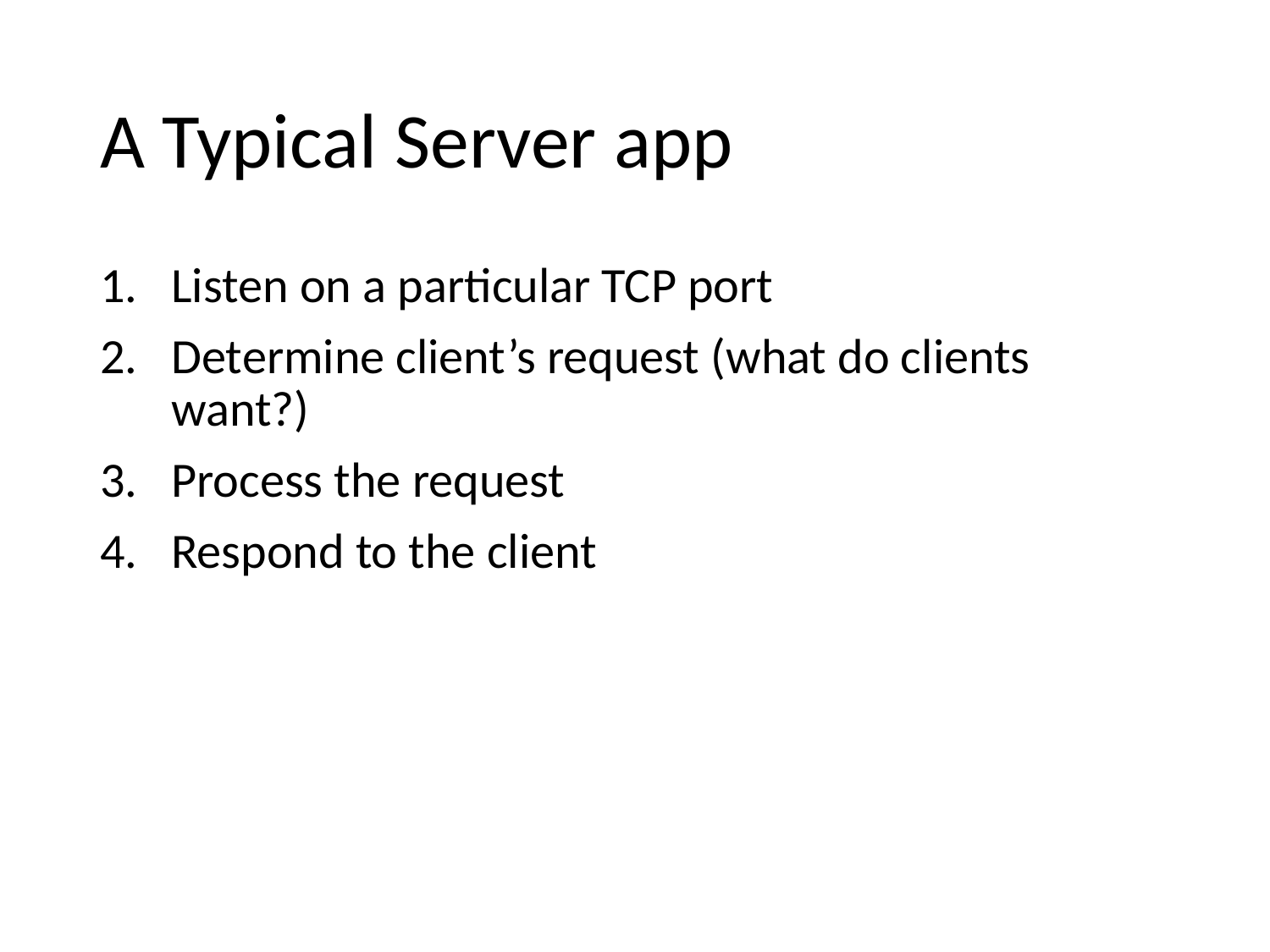

# A Typical Server app
Listen on a particular TCP port
Determine client’s request (what do clients want?)
Process the request
Respond to the client